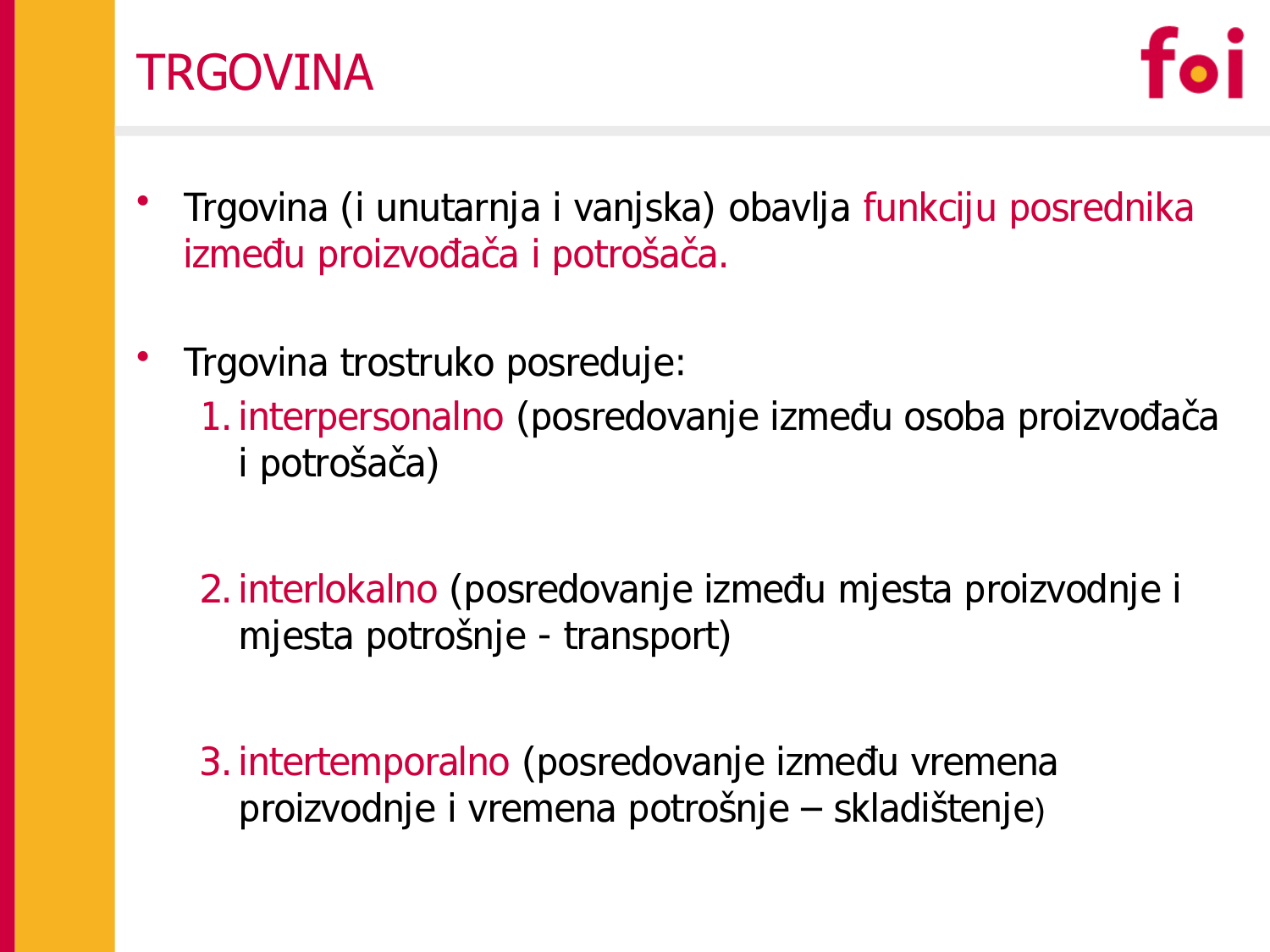

# TRGOVINA
Trgovina (i unutarnja i vanjska) obavlja funkciju posrednika između proizvođača i potrošača.

Trgovina trostruko posreduje:
interpersonalno (posredovanje između osoba proizvođača i potrošača)

interlokalno (posredovanje između mjesta proizvodnje i mjesta potrošnje - transport)

intertemporalno (posredovanje između vremena proizvodnje i vremena potrošnje – skladištenje)